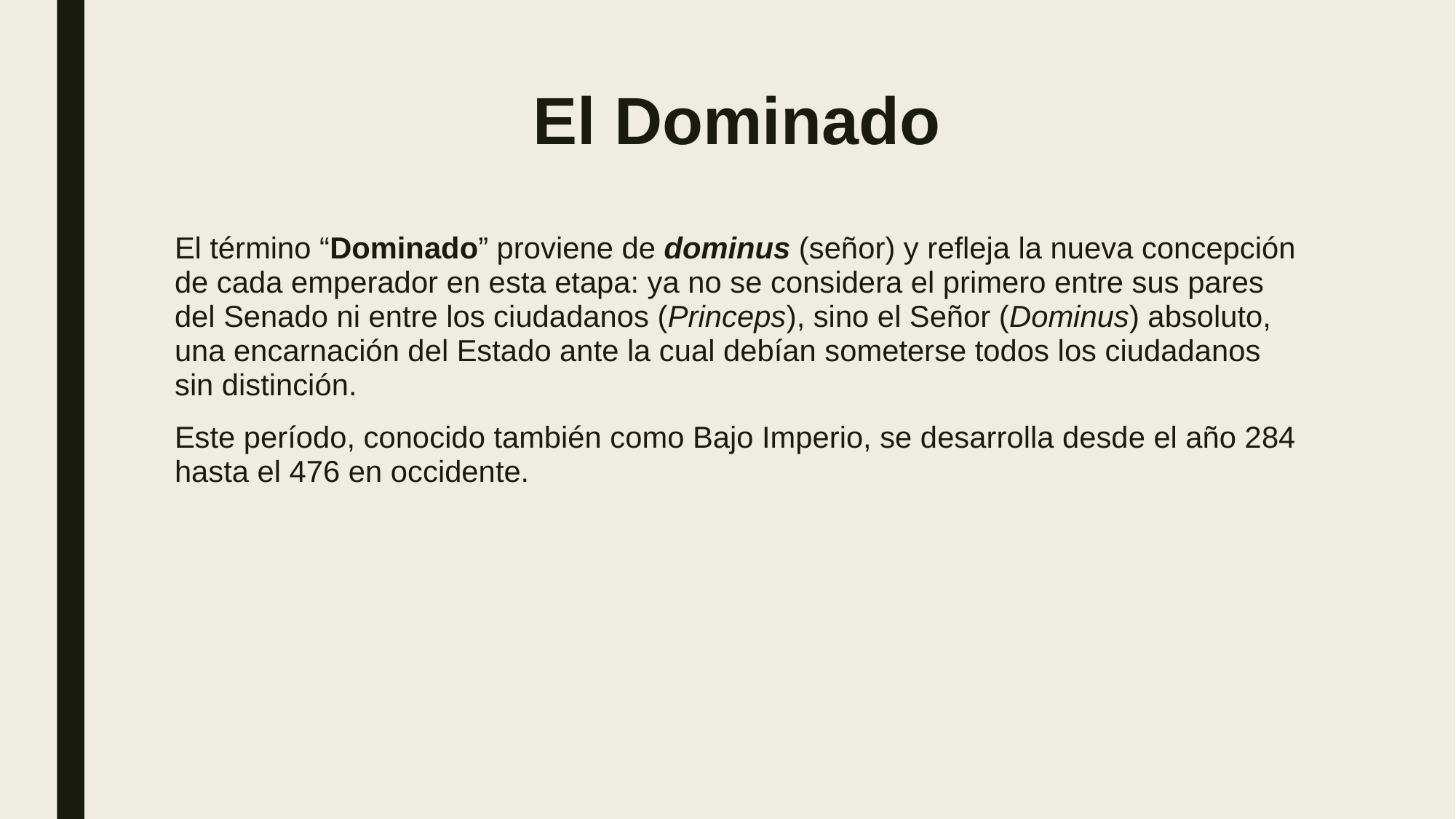

# El Dominado
El término “Dominado” proviene de dominus (señor) y refleja la nueva concepción de cada emperador en esta etapa: ya no se considera el primero entre sus pares del Senado ni entre los ciudadanos (Princeps), sino el Señor (Dominus) absoluto, una encarnación del Estado ante la cual debían someterse todos los ciudadanos sin distinción.
Este período, conocido también como Bajo Imperio, se desarrolla desde el año 284 hasta el 476 en occidente.